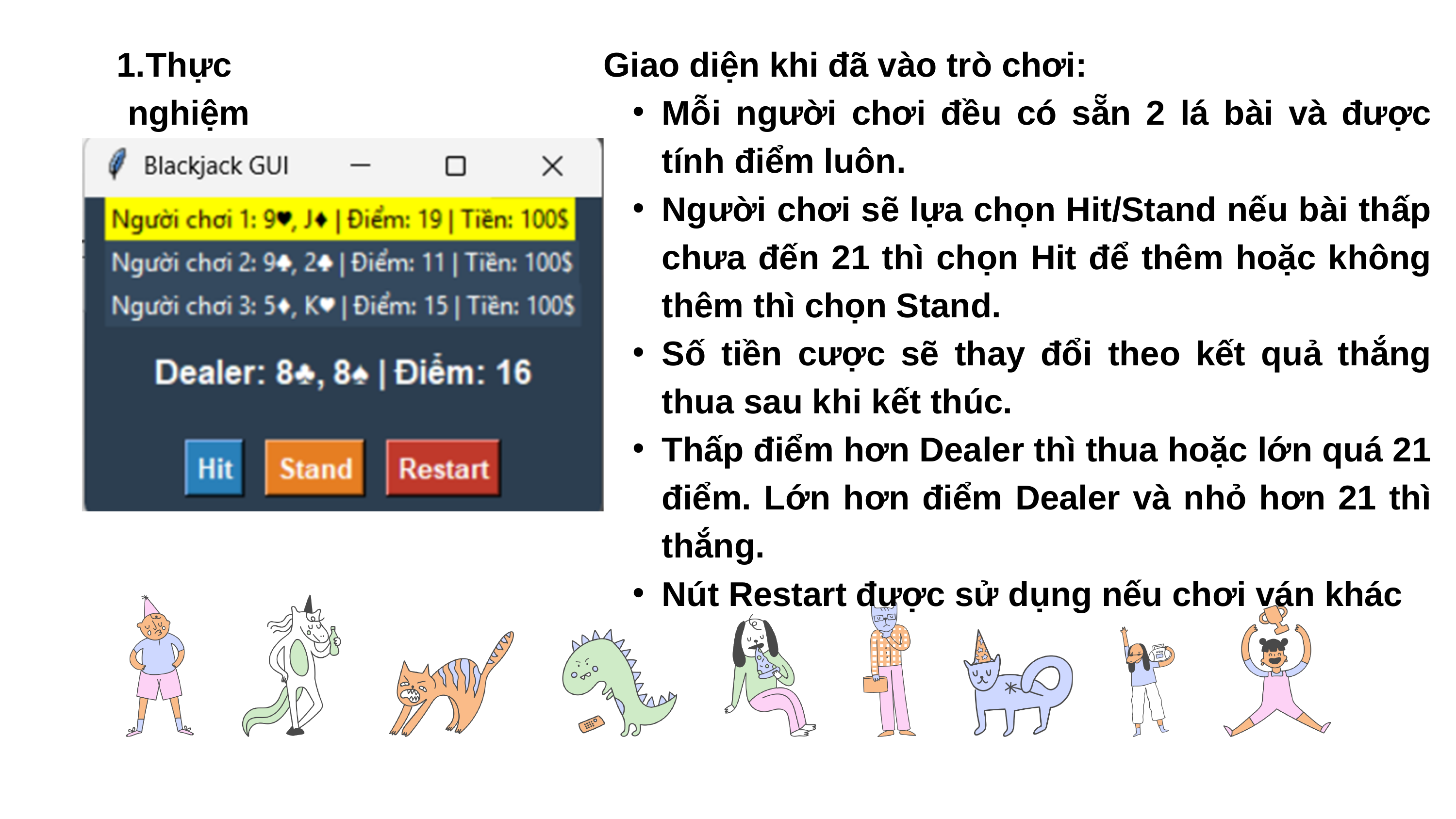

Thực nghiệm
Giao diện khi đã vào trò chơi:
Mỗi người chơi đều có sẵn 2 lá bài và được tính điểm luôn.
Người chơi sẽ lựa chọn Hit/Stand nếu bài thấp chưa đến 21 thì chọn Hit để thêm hoặc không thêm thì chọn Stand.
Số tiền cược sẽ thay đổi theo kết quả thắng thua sau khi kết thúc.
Thấp điểm hơn Dealer thì thua hoặc lớn quá 21 điểm. Lớn hơn điểm Dealer và nhỏ hơn 21 thì thắng.
Nút Restart được sử dụng nếu chơi ván khác